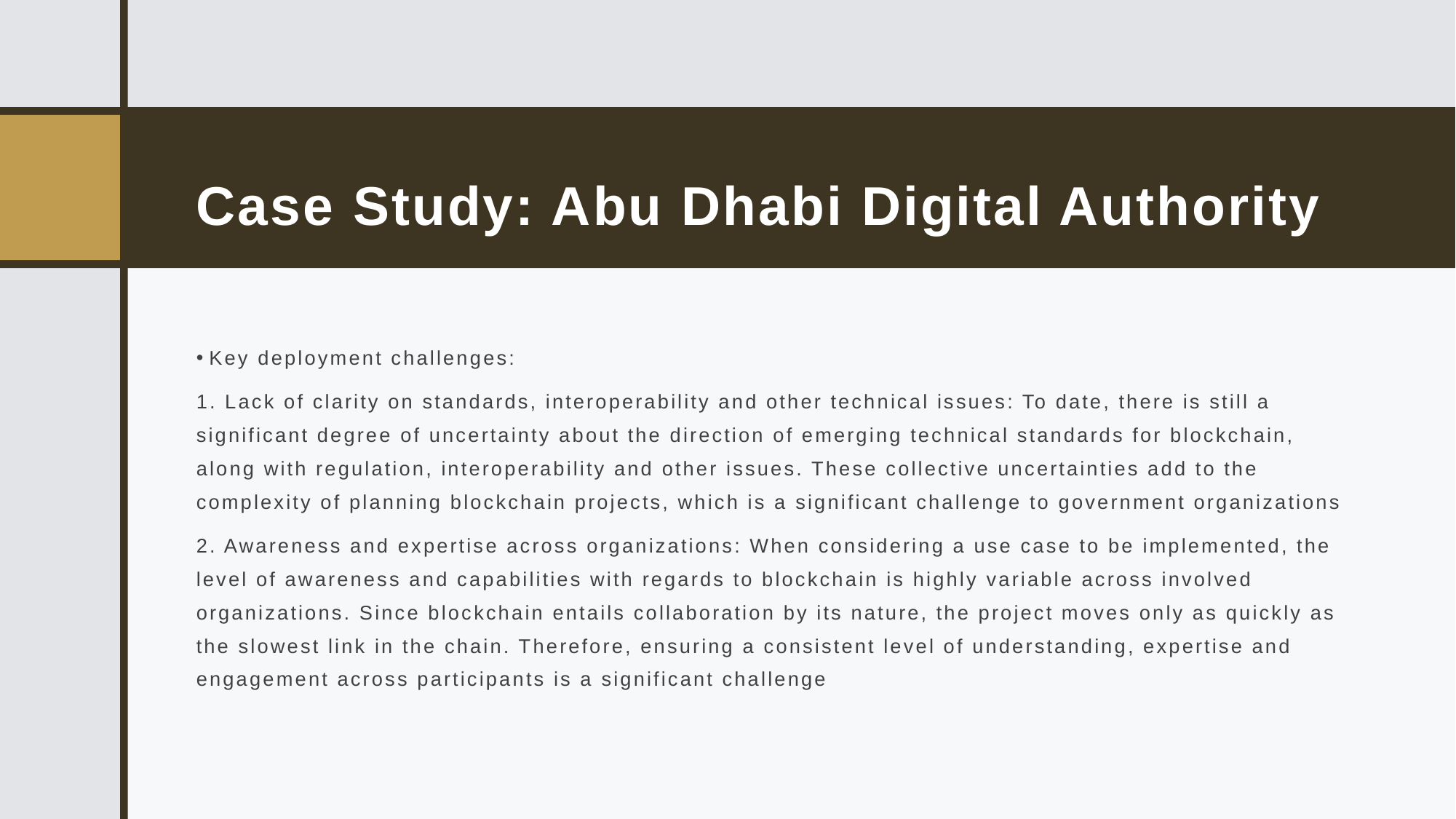

# Case Study: Abu Dhabi Digital Authority

 Key deployment challenges:
1. Lack of clarity on standards, interoperability and other technical issues: To date, there is still a significant degree of uncertainty about the direction of emerging technical standards for blockchain, along with regulation, interoperability and other issues. These collective uncertainties add to the complexity of planning blockchain projects, which is a significant challenge to government organizations
2. Awareness and expertise across organizations: When considering a use case to be implemented, the level of awareness and capabilities with regards to blockchain is highly variable across involved organizations. Since blockchain entails collaboration by its nature, the project moves only as quickly as the slowest link in the chain. Therefore, ensuring a consistent level of understanding, expertise and engagement across participants is a significant challenge